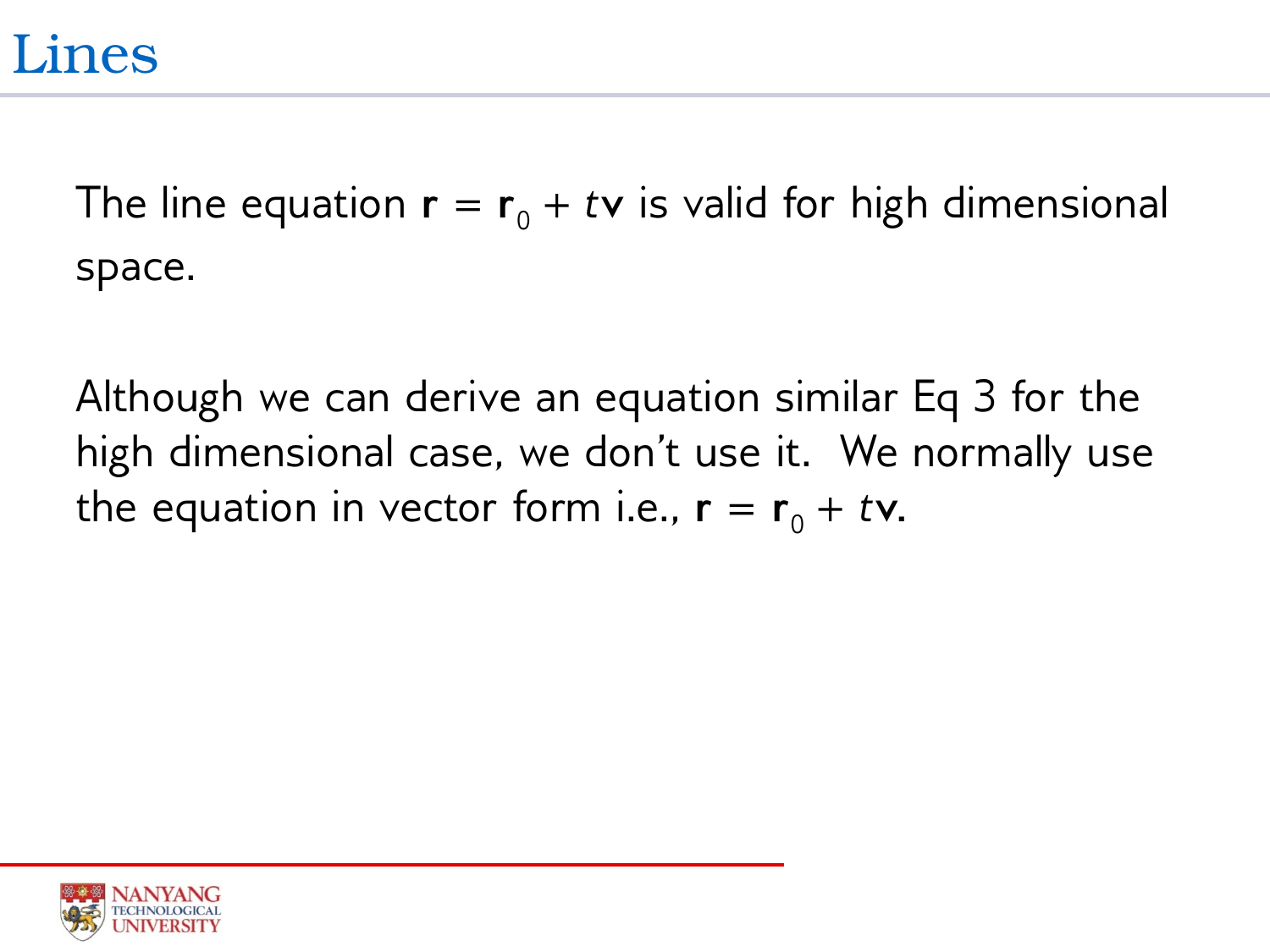

# Lines
The line equation r = r0 + t v is valid for high dimensional space.

Although we can derive an equation similar Eq 3 for the high dimensional case, we don’t use it.  We normally use the equation in vector form i.e., r = r0 + t v.